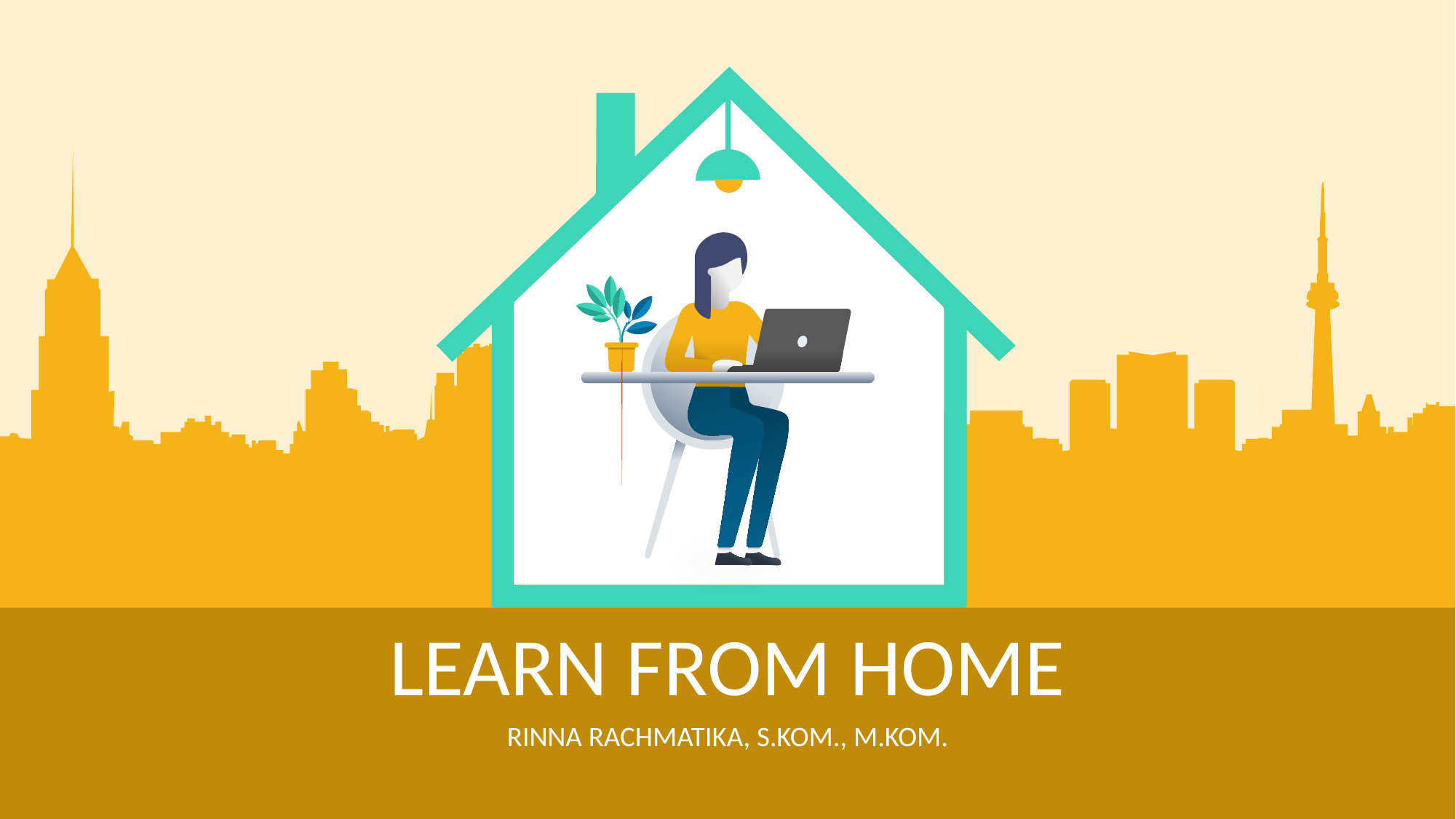

LEARN FROM HOME
RINNA RACHMATIKA, S.KOM., M.KOM.